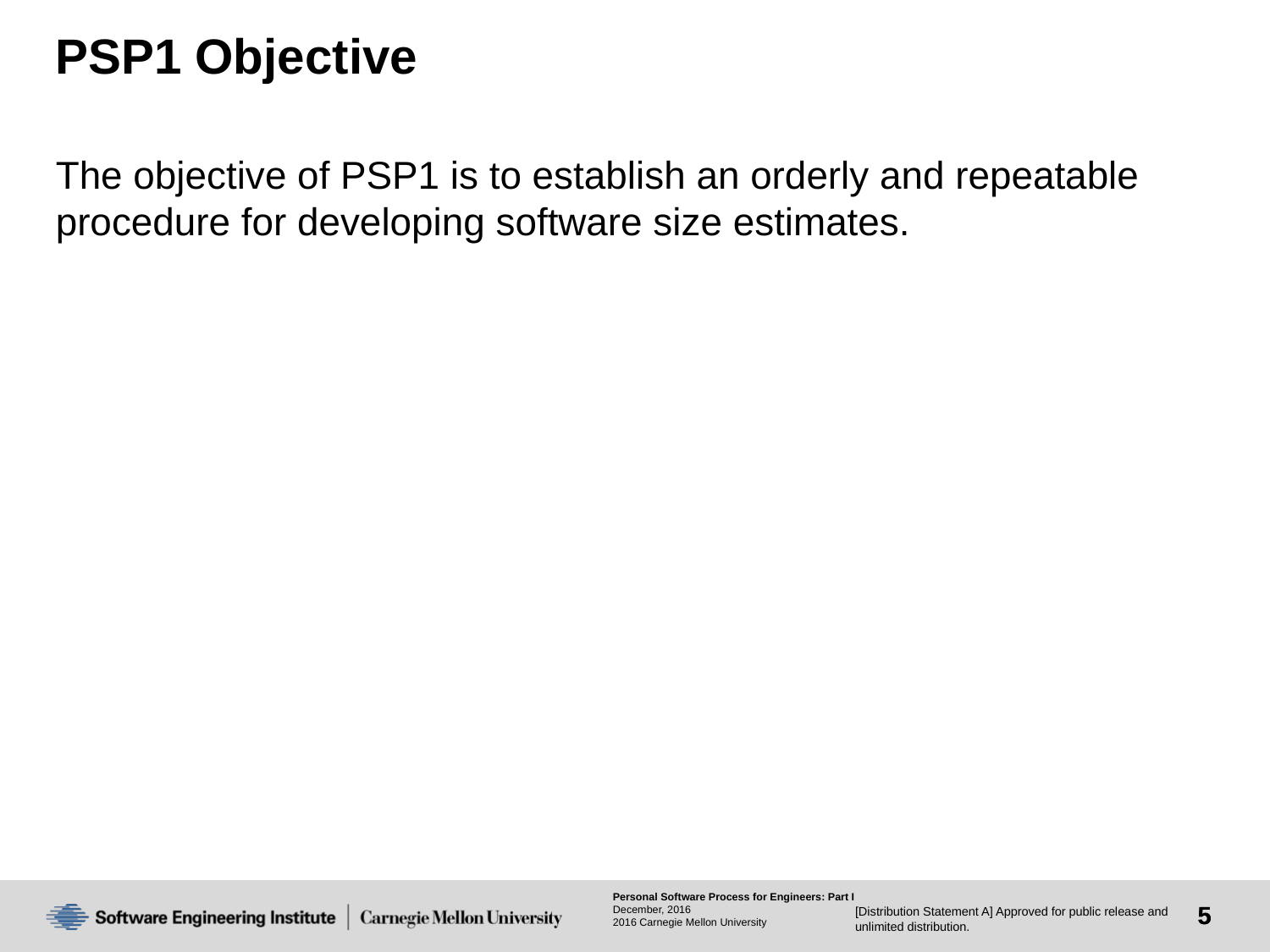

# PSP1 Objective
The objective of PSP1 is to establish an orderly and repeatable procedure for developing software size estimates.